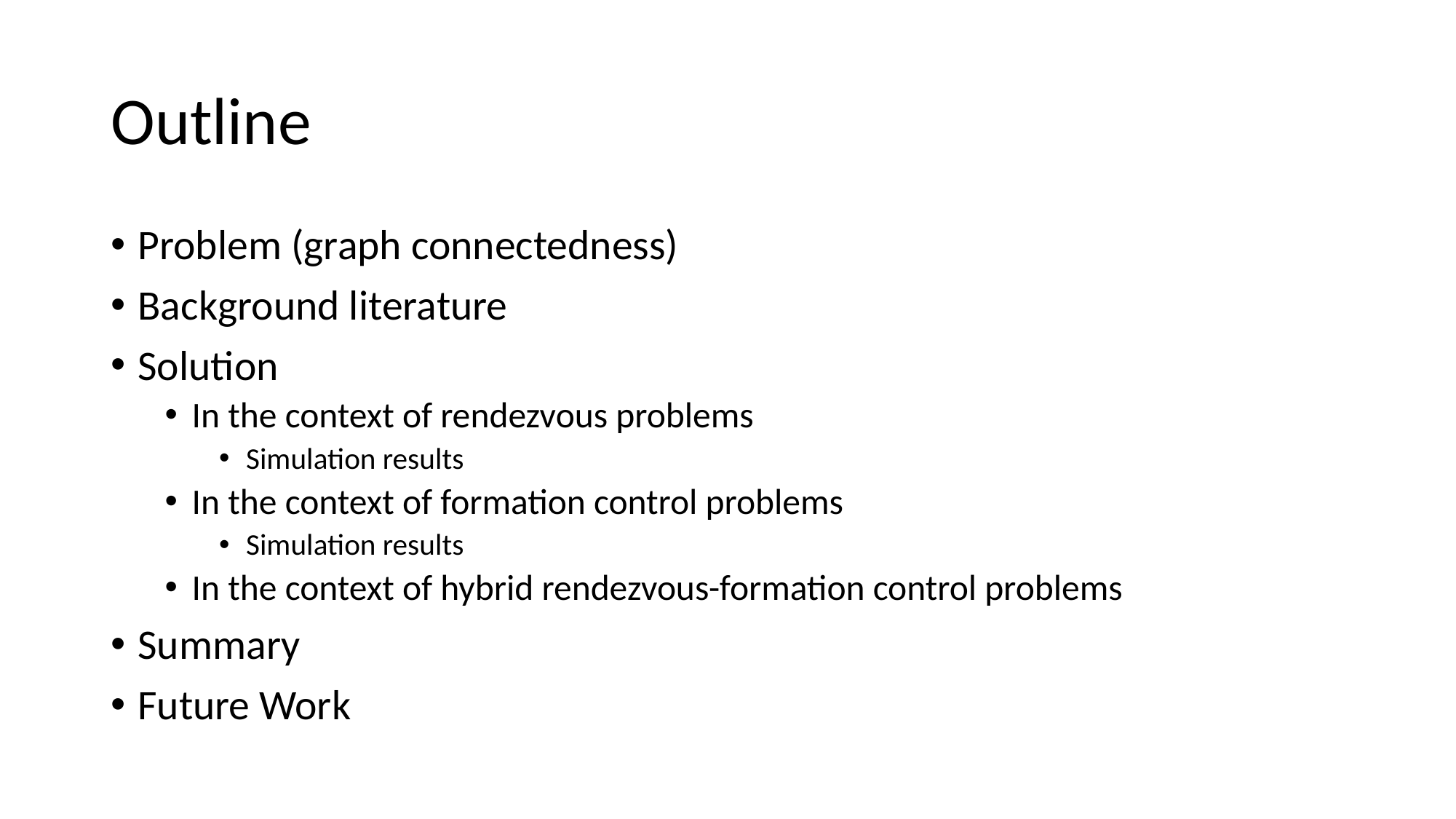

# Outline
Problem (graph connectedness)
Background literature
Solution
In the context of rendezvous problems
Simulation results
In the context of formation control problems
Simulation results
In the context of hybrid rendezvous-formation control problems
Summary
Future Work